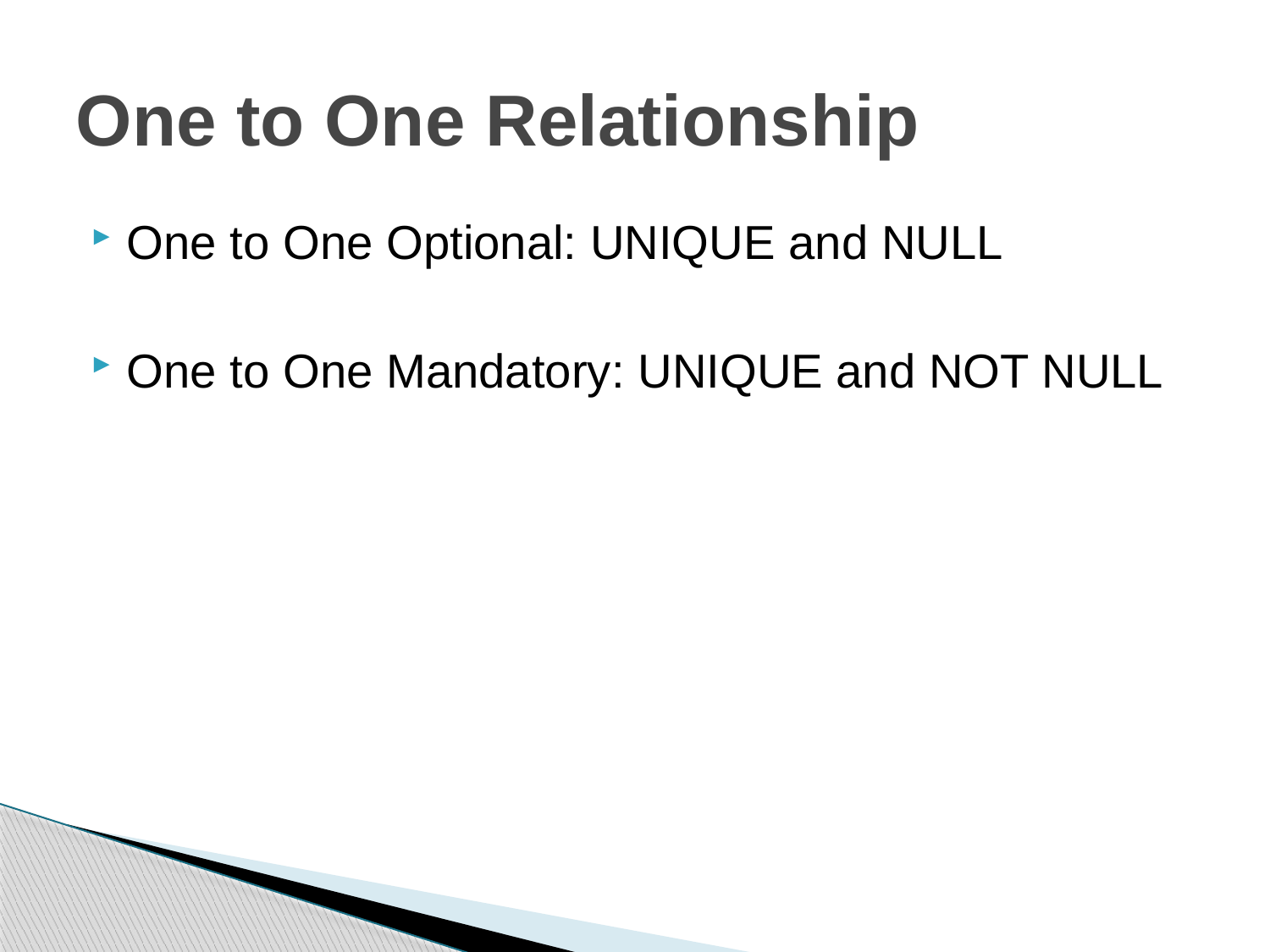

# One to One Relationship
One to One Optional: UNIQUE and NULL

One to One Mandatory: UNIQUE and NOT NULL